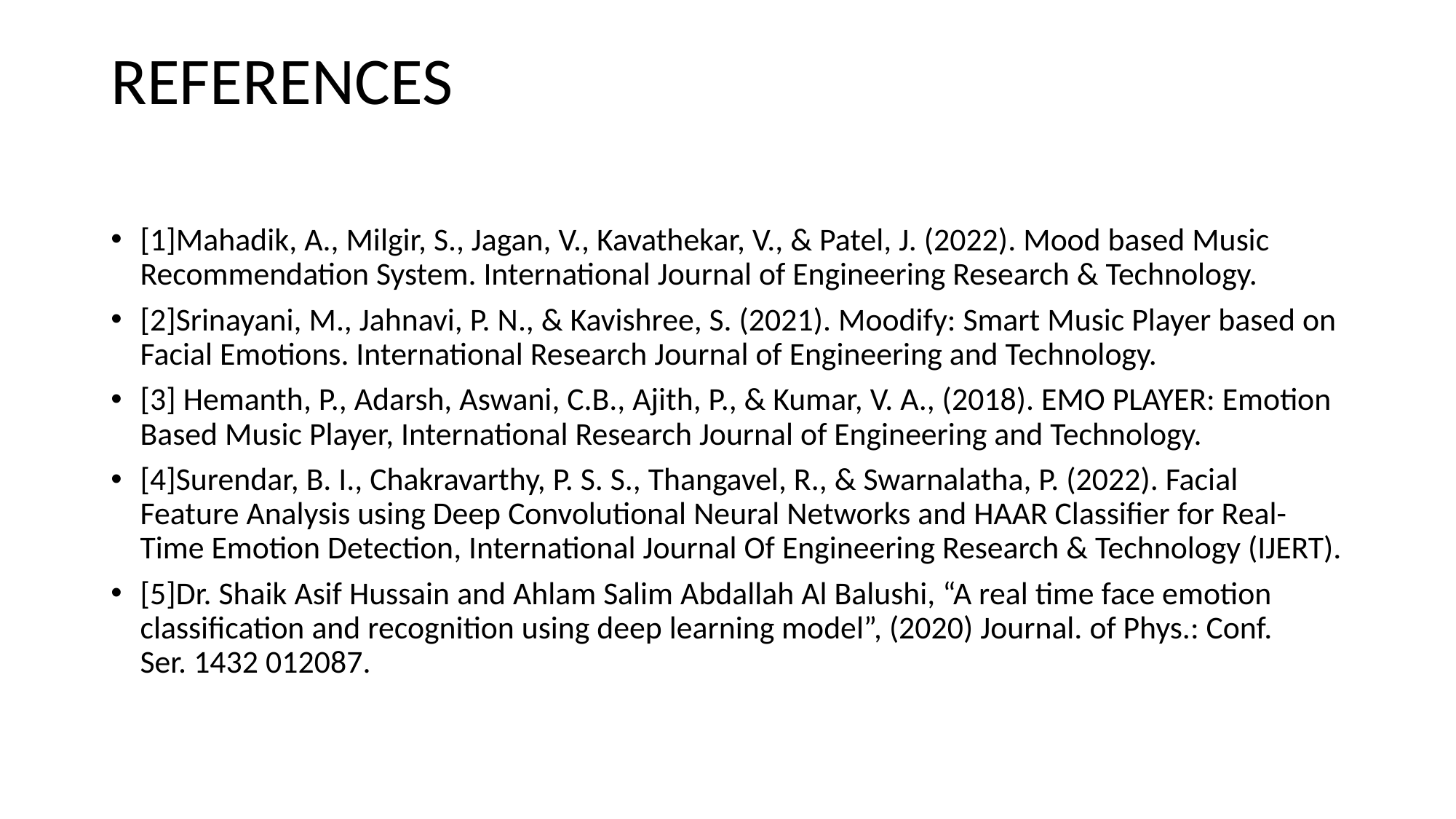

# REFERENCES
[1]Mahadik, A., Milgir, S., Jagan, V., Kavathekar, V., & Patel, J. (2022). Mood based Music Recommendation System. International Journal of Engineering Research & Technology.
[2]Srinayani, M., Jahnavi, P. N., & Kavishree, S. (2021). Moodify: Smart Music Player based on Facial Emotions. International Research Journal of Engineering and Technology.
[3] Hemanth, P., Adarsh, Aswani, C.B., Ajith, P., & Kumar, V. A., (2018). EMO PLAYER: Emotion Based Music Player, International Research Journal of Engineering and Technology.
[4]Surendar, B. I., Chakravarthy, P. S. S., Thangavel, R., & Swarnalatha, P. (2022). Facial Feature Analysis using Deep Convolutional Neural Networks and HAAR Classifier for Real-Time Emotion Detection, International Journal Of Engineering Research & Technology (IJERT).
[5]Dr. Shaik Asif Hussain and Ahlam Salim Abdallah Al Balushi, “A real time face emotion classification and recognition using deep learning model”, (2020) Journal. of Phys.: Conf. Ser. 1432 012087.